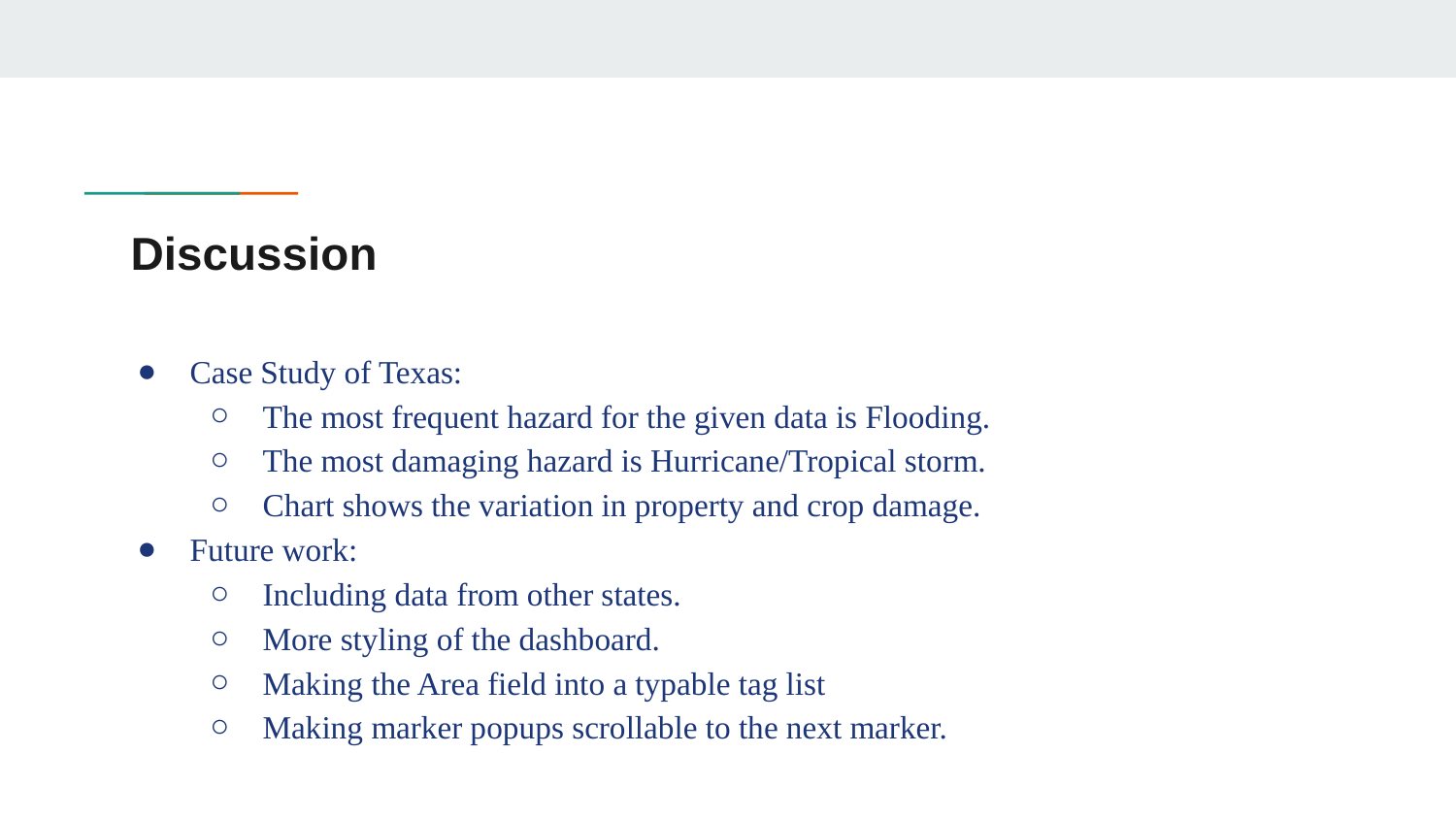

# Discussion
Case Study of Texas:
The most frequent hazard for the given data is Flooding.
The most damaging hazard is Hurricane/Tropical storm.
Chart shows the variation in property and crop damage.
Future work:
Including data from other states.
More styling of the dashboard.
Making the Area field into a typable tag list
Making marker popups scrollable to the next marker.